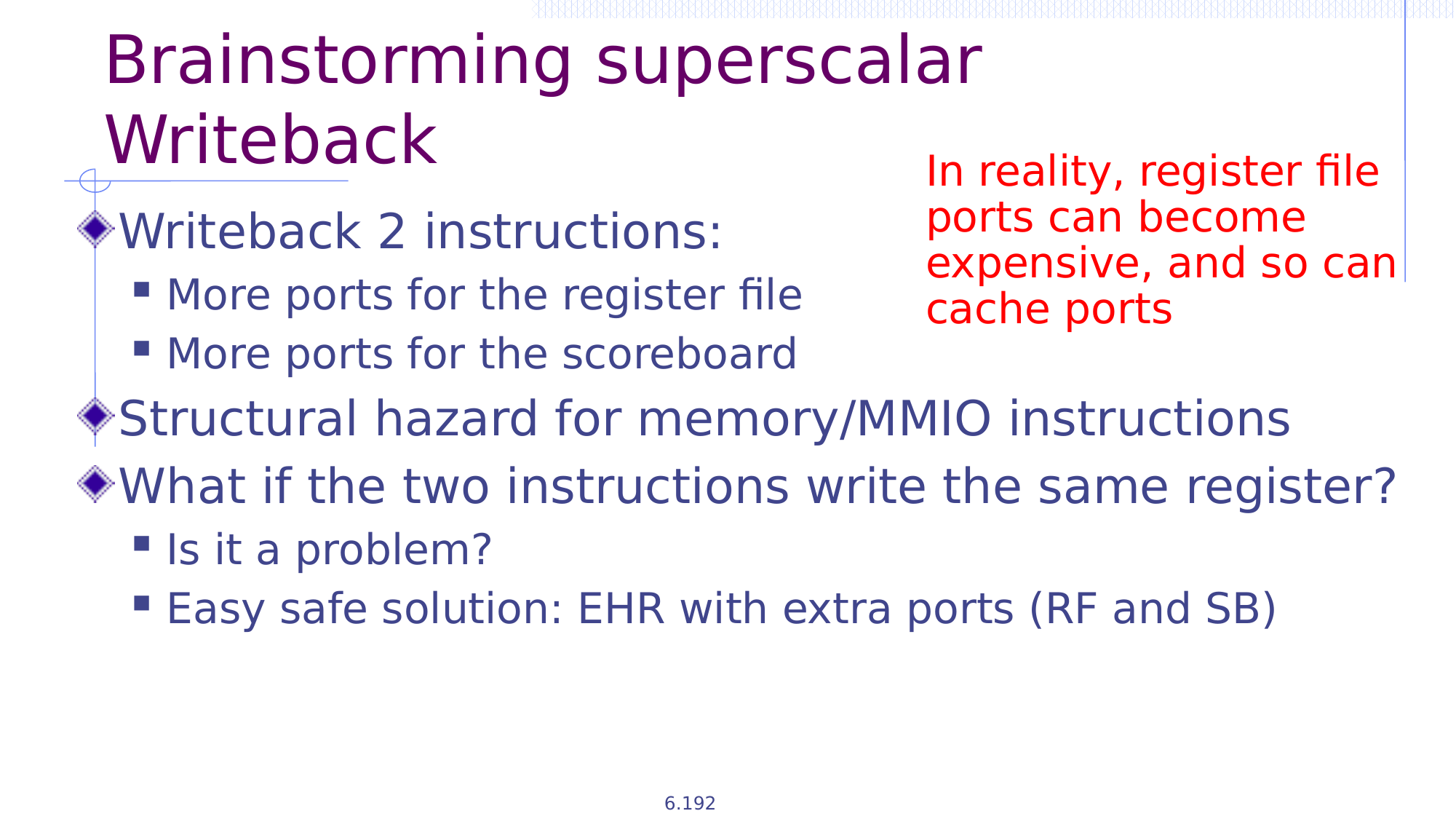

# Brainstorming superscalar Writeback
In reality, register file ports can become expensive, and so can cache ports
Writeback 2 instructions:
More ports for the register file
More ports for the scoreboard
Structural hazard for memory/MMIO instructions
What if the two instructions write the same register?
Is it a problem?
Easy safe solution: EHR with extra ports (RF and SB)